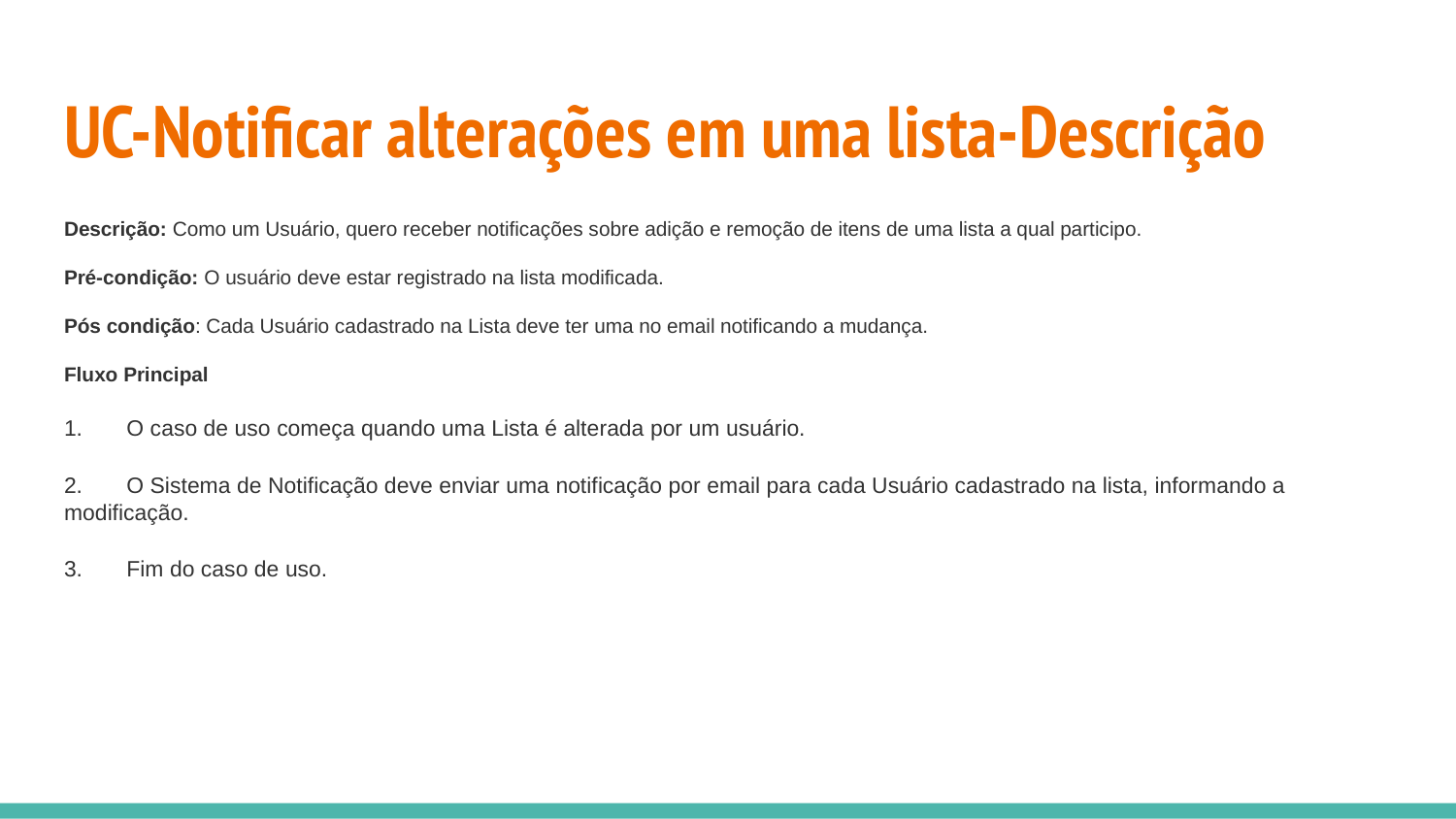

# UC-Notificar alterações em uma lista-Descrição

Descrição: Como um Usuário, quero receber notificações sobre adição e remoção de itens de uma lista a qual participo.

Pré-condição: O usuário deve estar registrado na lista modificada.

Pós condição: Cada Usuário cadastrado na Lista deve ter uma no email notificando a mudança.

Fluxo Principal

1.            O caso de uso começa quando uma Lista é alterada por um usuário.

2.            O Sistema de Notificação deve enviar uma notificação por email para cada Usuário cadastrado na lista, informando a modificação.

3.            Fim do caso de uso.